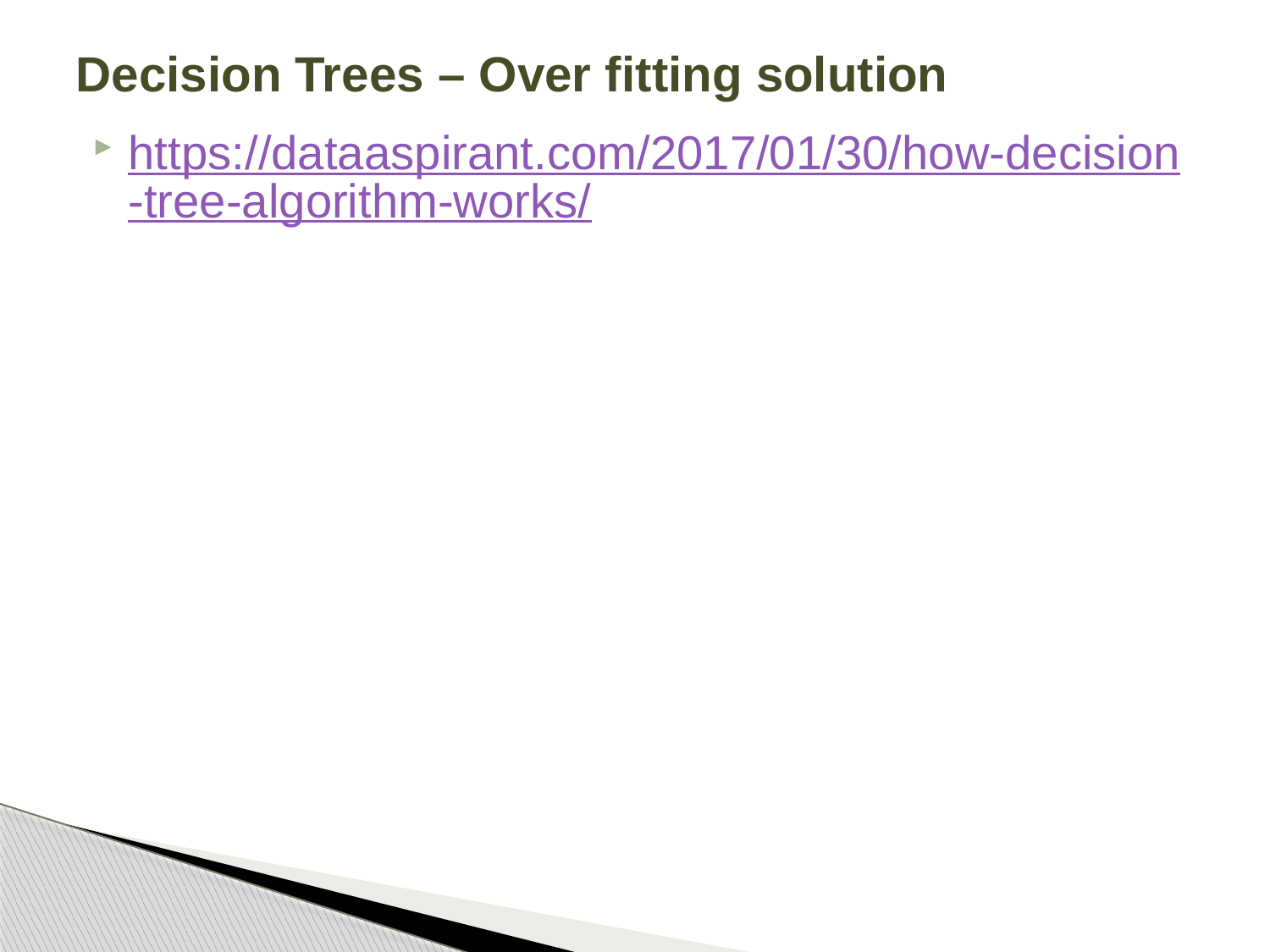

# Decision Trees – Over fitting solution
https://dataaspirant.com/2017/01/30/how-decision-tree-algorithm-works/